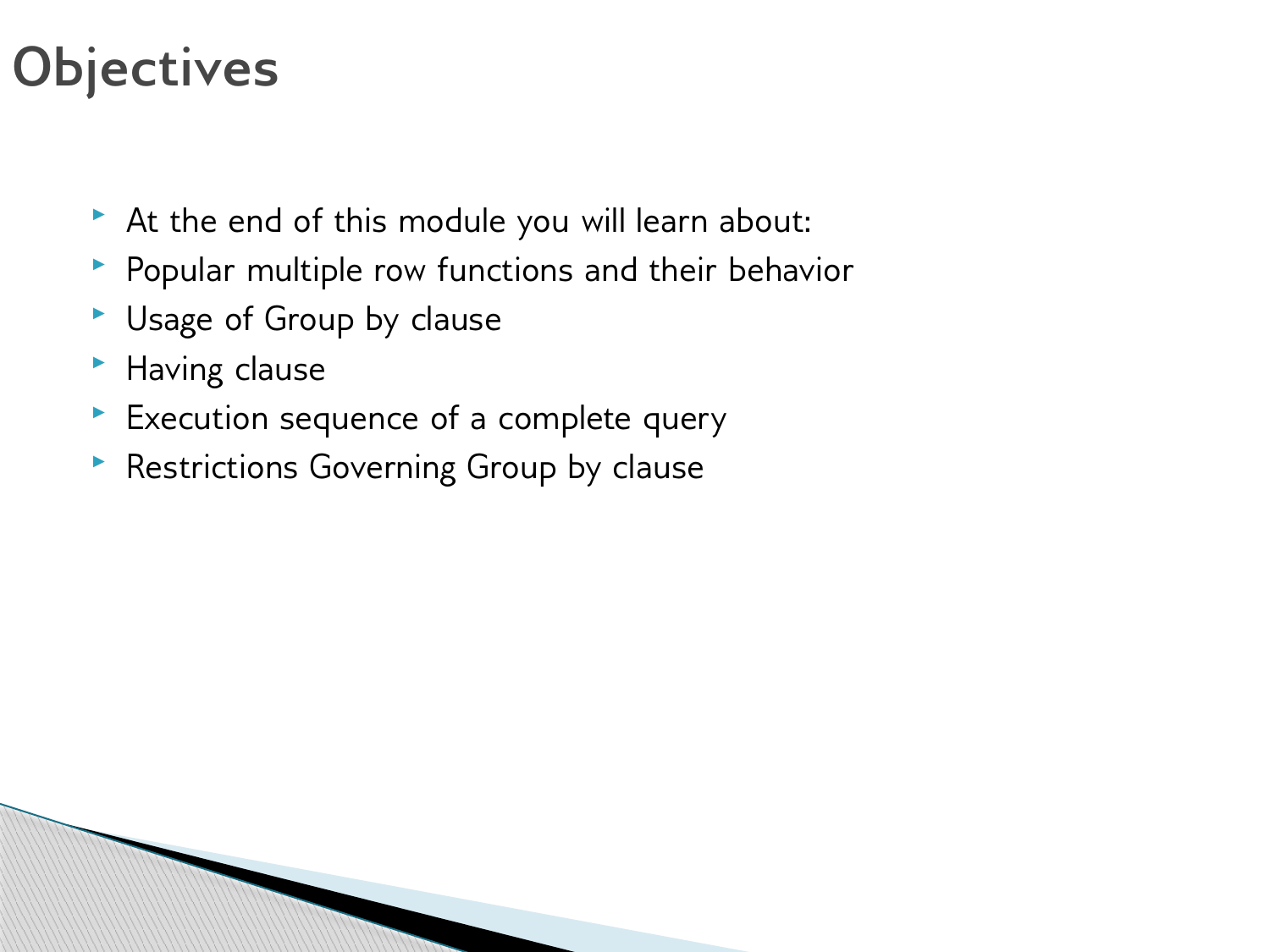

# Objectives
At the end of this module you will learn about:
Popular multiple row functions and their behavior
Usage of Group by clause
Having clause
Execution sequence of a complete query
Restrictions Governing Group by clause